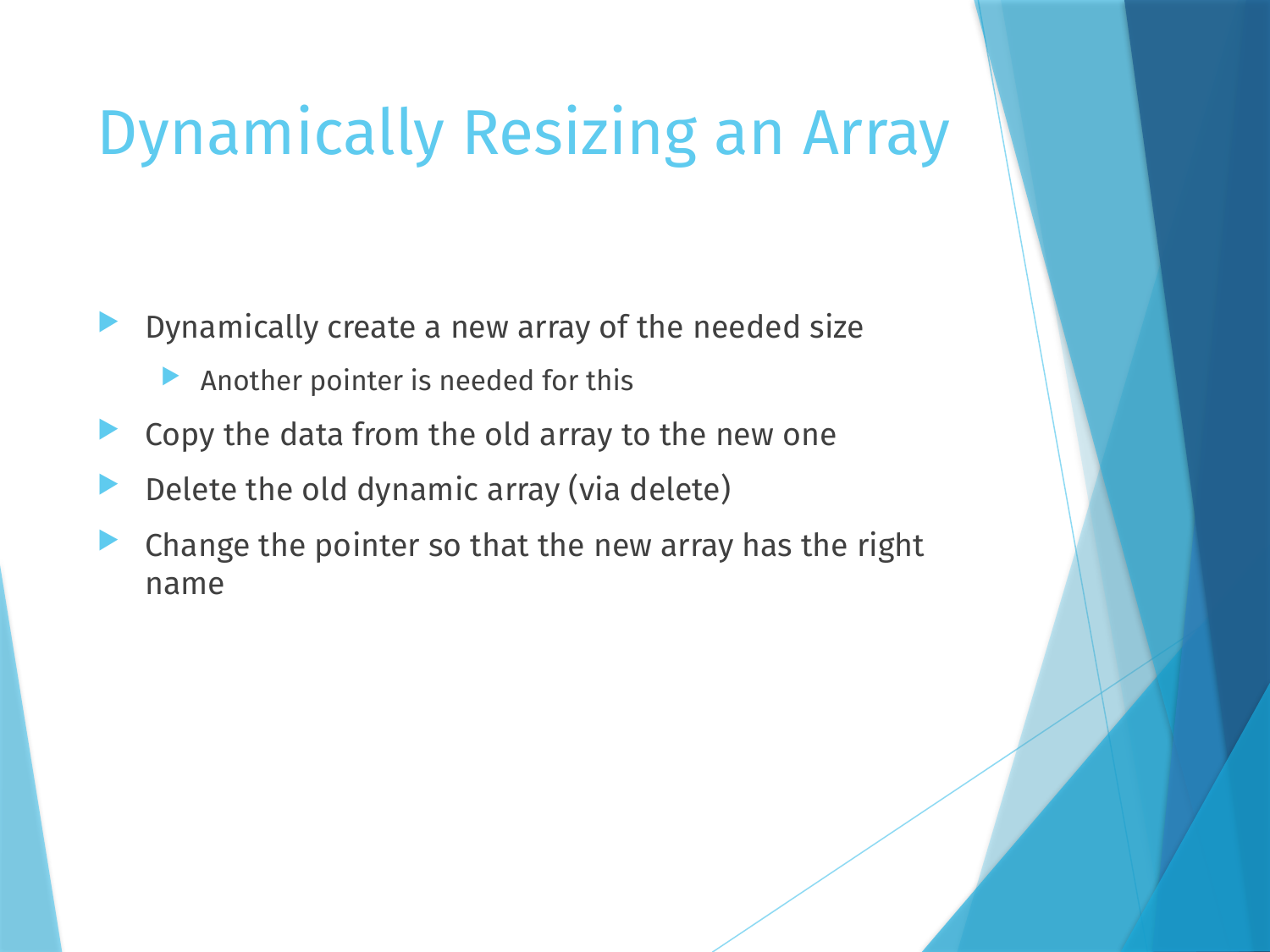

# Dynamically Resizing an Array
Dynamically create a new array of the needed size
Another pointer is needed for this
Copy the data from the old array to the new one
Delete the old dynamic array (via delete)
Change the pointer so that the new array has the right name